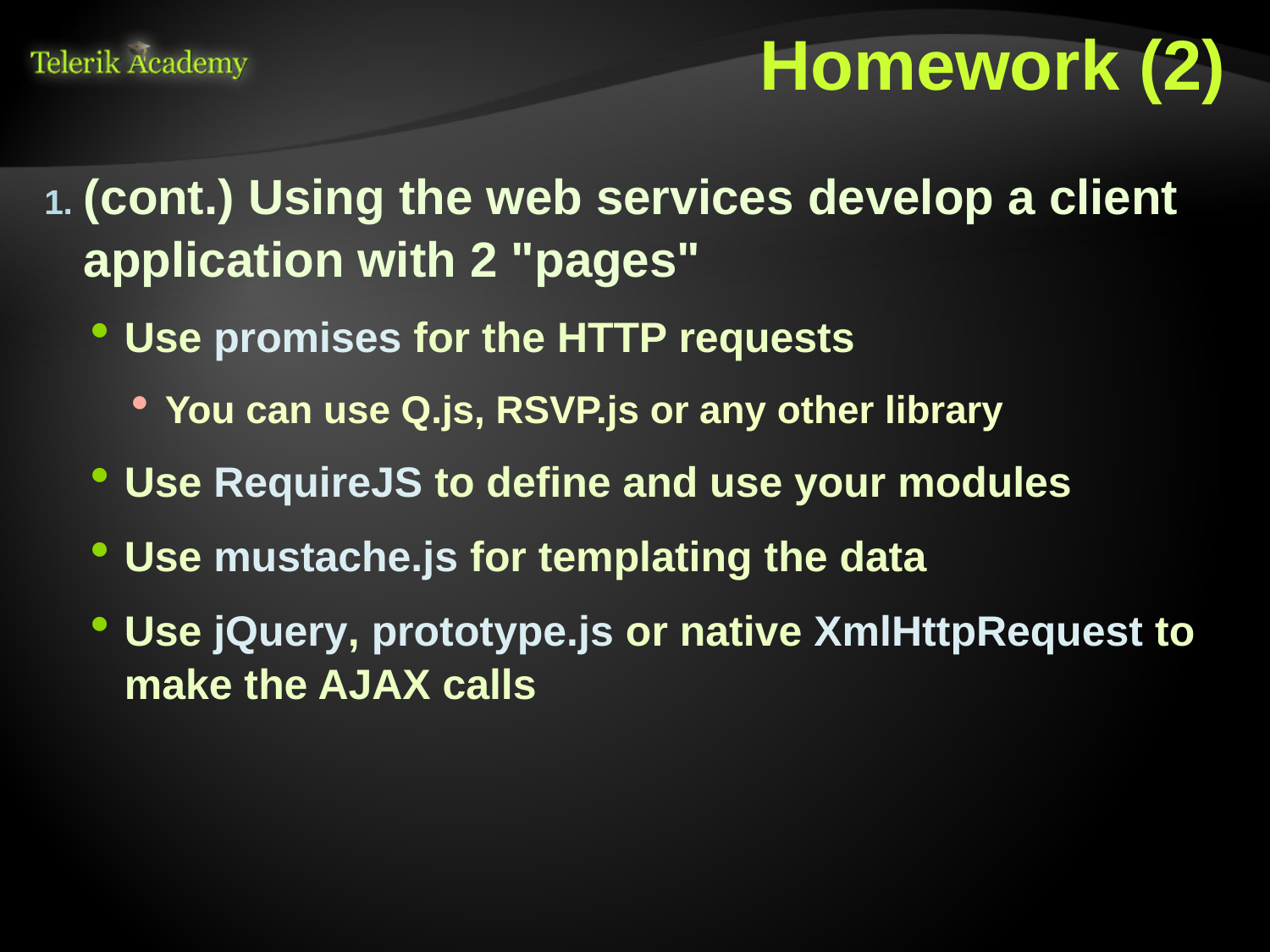

# Homework (2)
(cont.) Using the web services develop a client application with 2 "pages"
Use promises for the HTTP requests
You can use Q.js, RSVP.js or any other library
Use RequireJS to define and use your modules
Use mustache.js for templating the data
Use jQuery, prototype.js or native XmlHttpRequest to make the AJAX calls